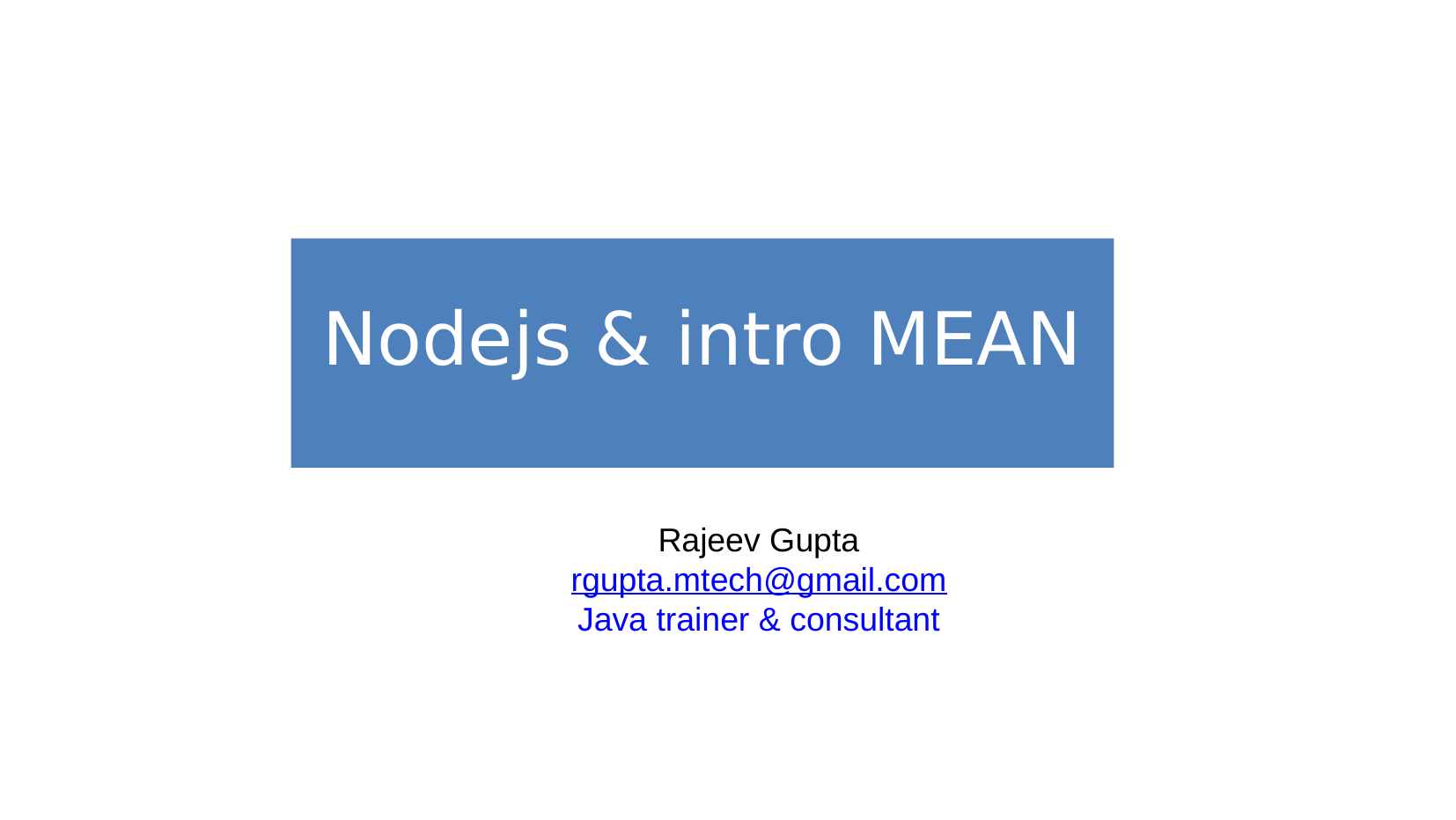

Nodejs & intro MEAN
Rajeev Gupta
rgupta.mtech@gmail.com
Java trainer & consultant